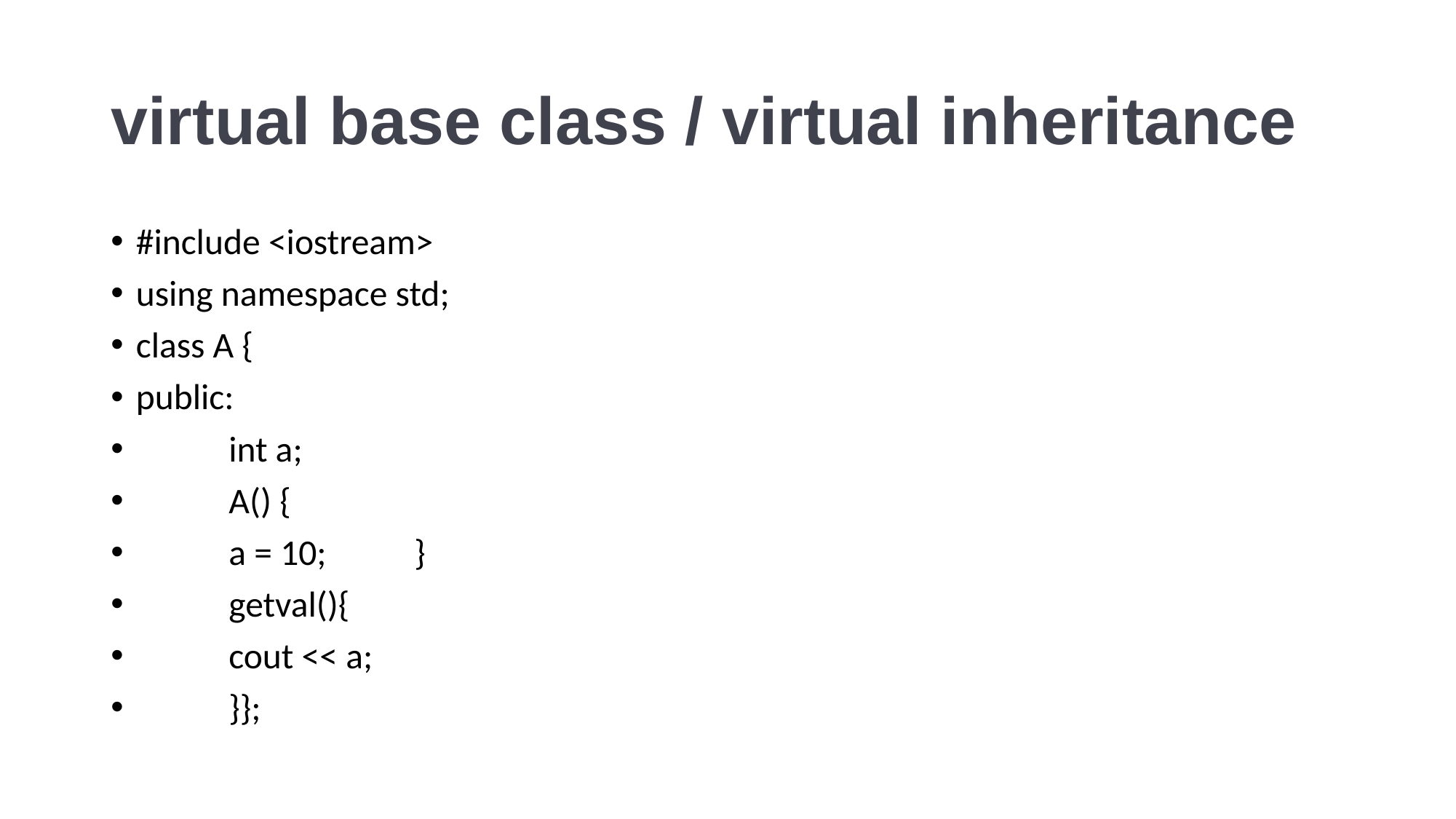

# virtual base class / virtual inheritance
#include <iostream>
using namespace std;
class A {
public:
	int a;
	A() {
		a = 10;	}
		getval(){
			cout << a;
		}};